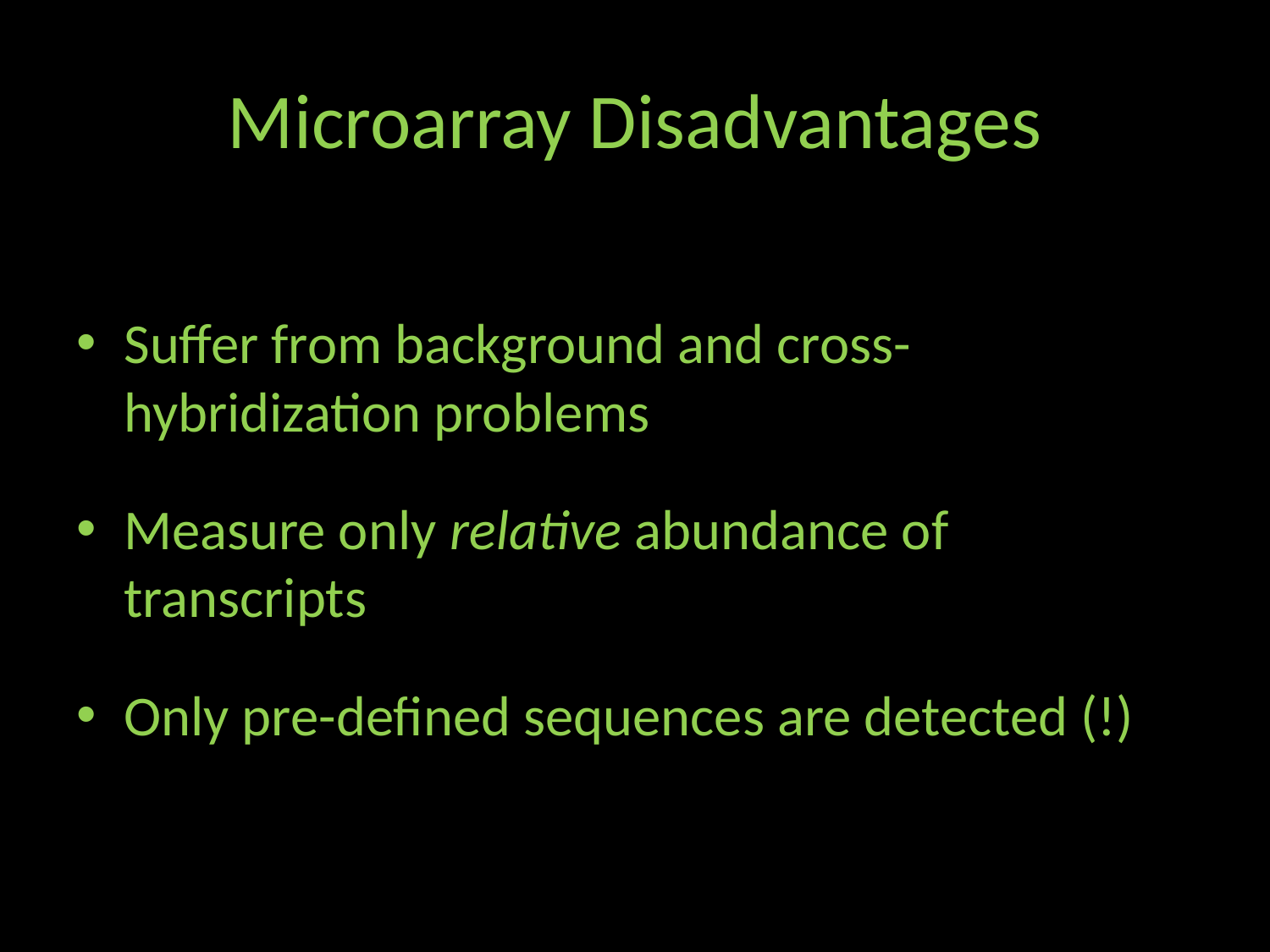

# Microarray Disadvantages

Suffer from background and cross-hybridization problems

Measure only relative abundance of transcripts

Only pre-defined sequences are detected (!)